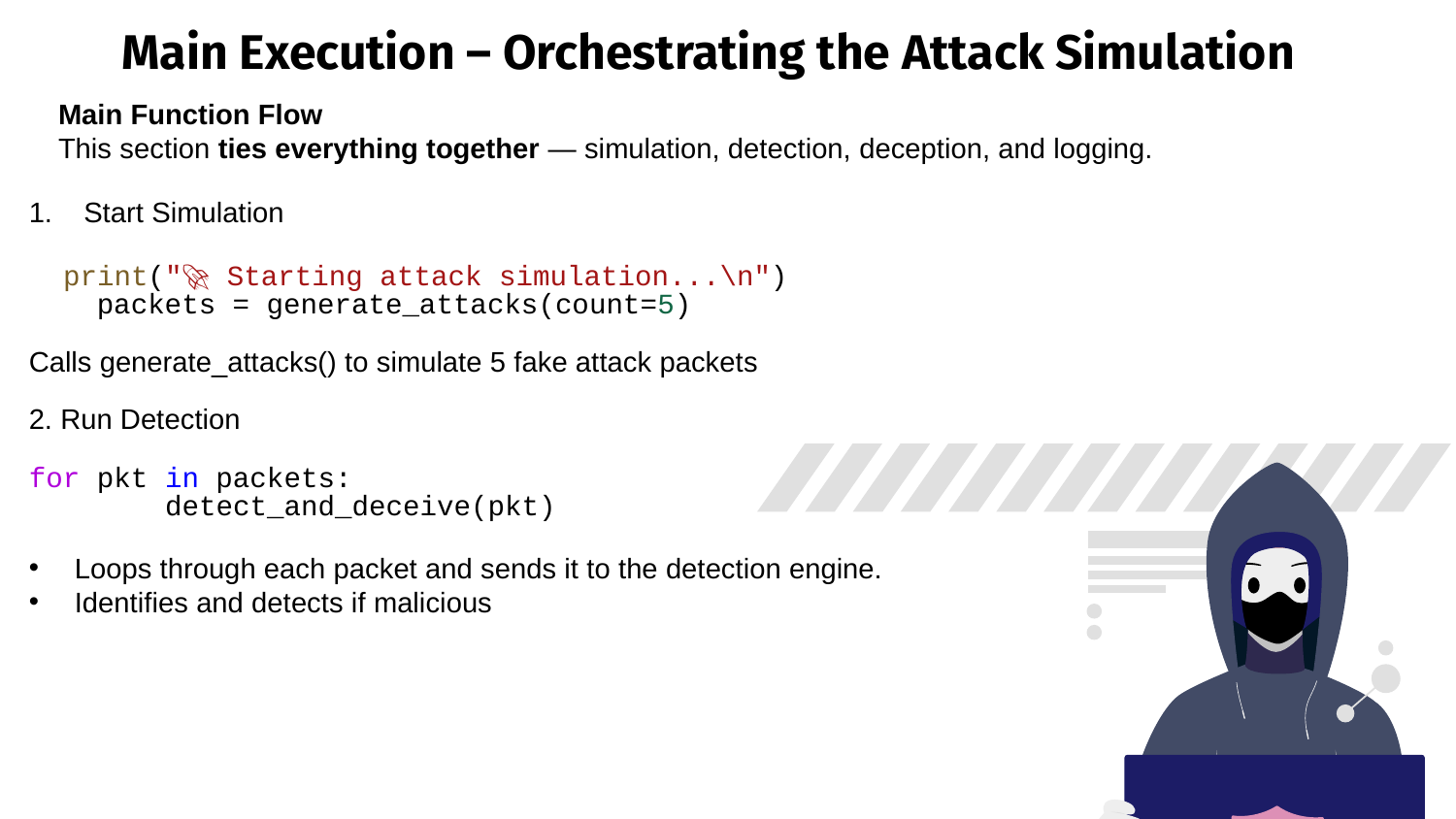

# Main Execution – Orchestrating the Attack Simulation
Main Function Flow
This section ties everything together — simulation, detection, deception, and logging.

Start Simulation

  print("🚀 Starting attack simulation...\n")
    packets = generate_attacks(count=5)

Calls generate_attacks() to simulate 5 fake attack packets

2. Run Detection

for pkt in packets:
        detect_and_deceive(pkt)

Loops through each packet and sends it to the detection engine.
Identifies and detects if malicious